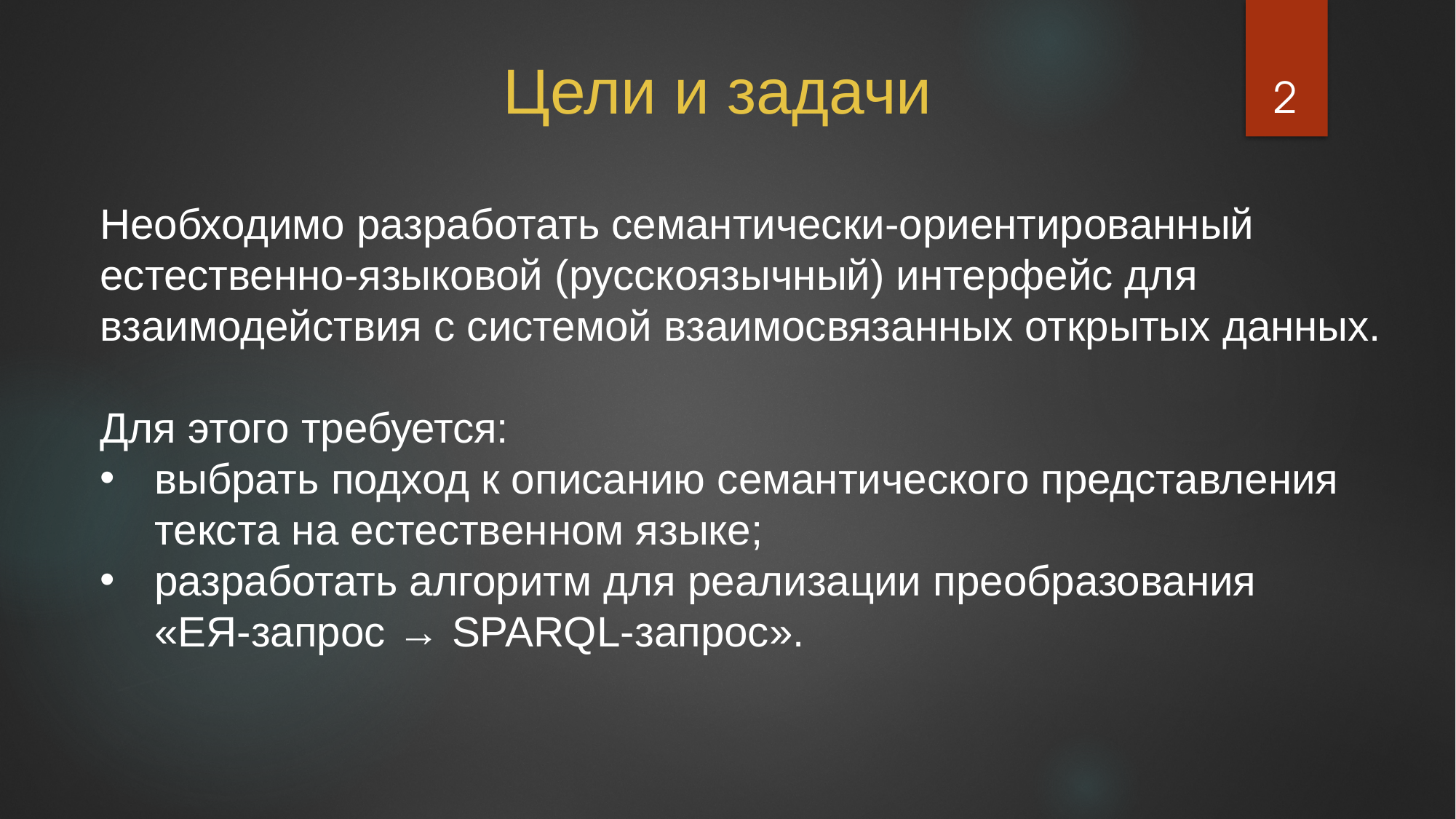

2
# Цели и задачи
Необходимо разработать семантически-ориентированный естественно-языковой (русскоязычный) интерфейс для взаимодействия с системой взаимосвязанных открытых данных.

Для этого требуется:
выбрать подход к описанию семантического представления текста на естественном языке;
разработать алгоритм для реализации преобразования
«ЕЯ-запрос → SPARQL-запрос».